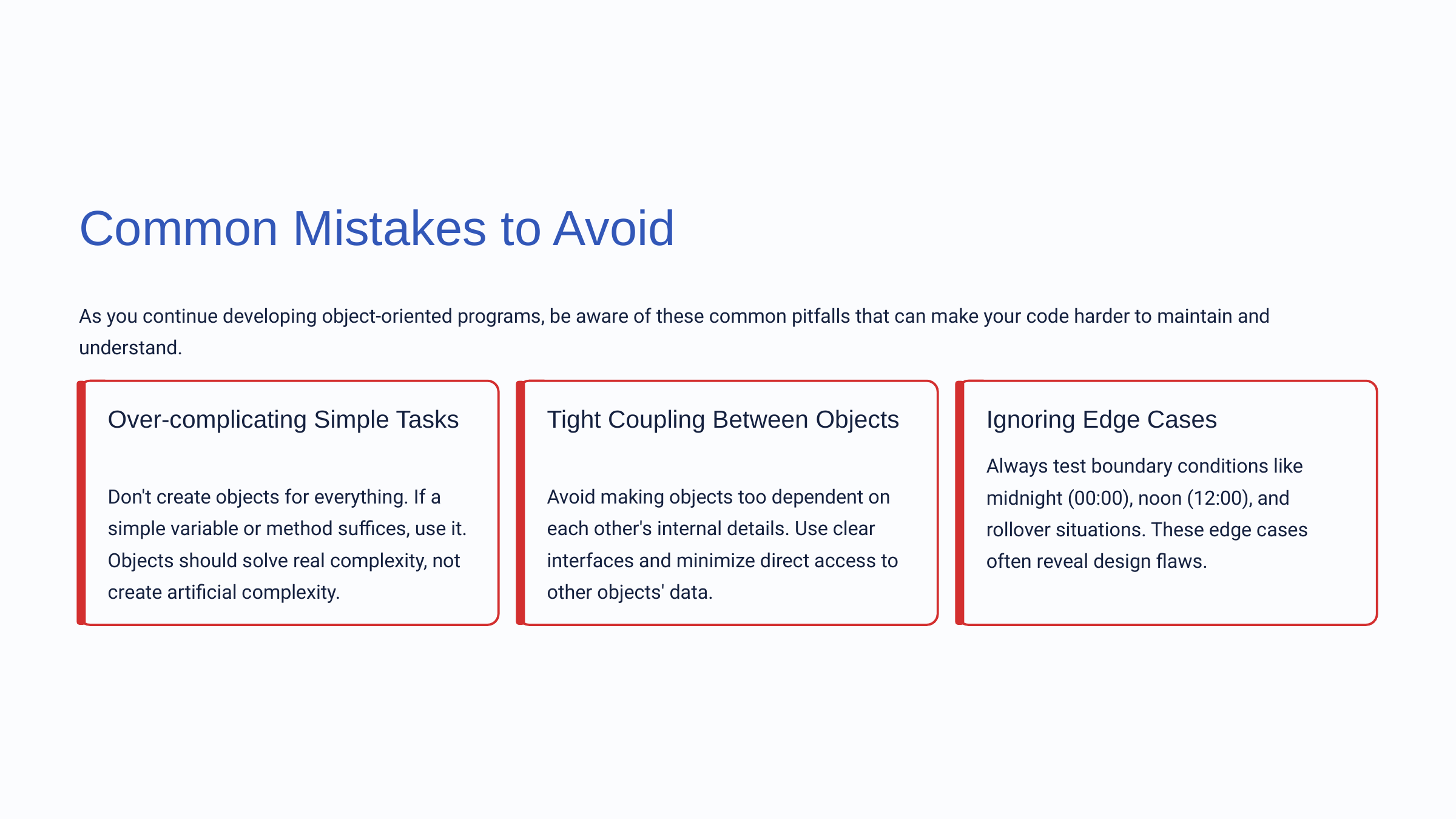

Common Mistakes to Avoid
As you continue developing object-oriented programs, be aware of these common pitfalls that can make your code harder to maintain and understand.

Over-complicating Simple Tasks
Tight Coupling Between Objects
Ignoring Edge Cases
Always test boundary conditions like midnight (00:00), noon (12:00), and rollover situations. These edge cases often reveal design flaws.
Don't create objects for everything. If a simple variable or method suffices, use it. Objects should solve real complexity, not create artificial complexity.
Avoid making objects too dependent on each other's internal details. Use clear interfaces and minimize direct access to other objects' data.